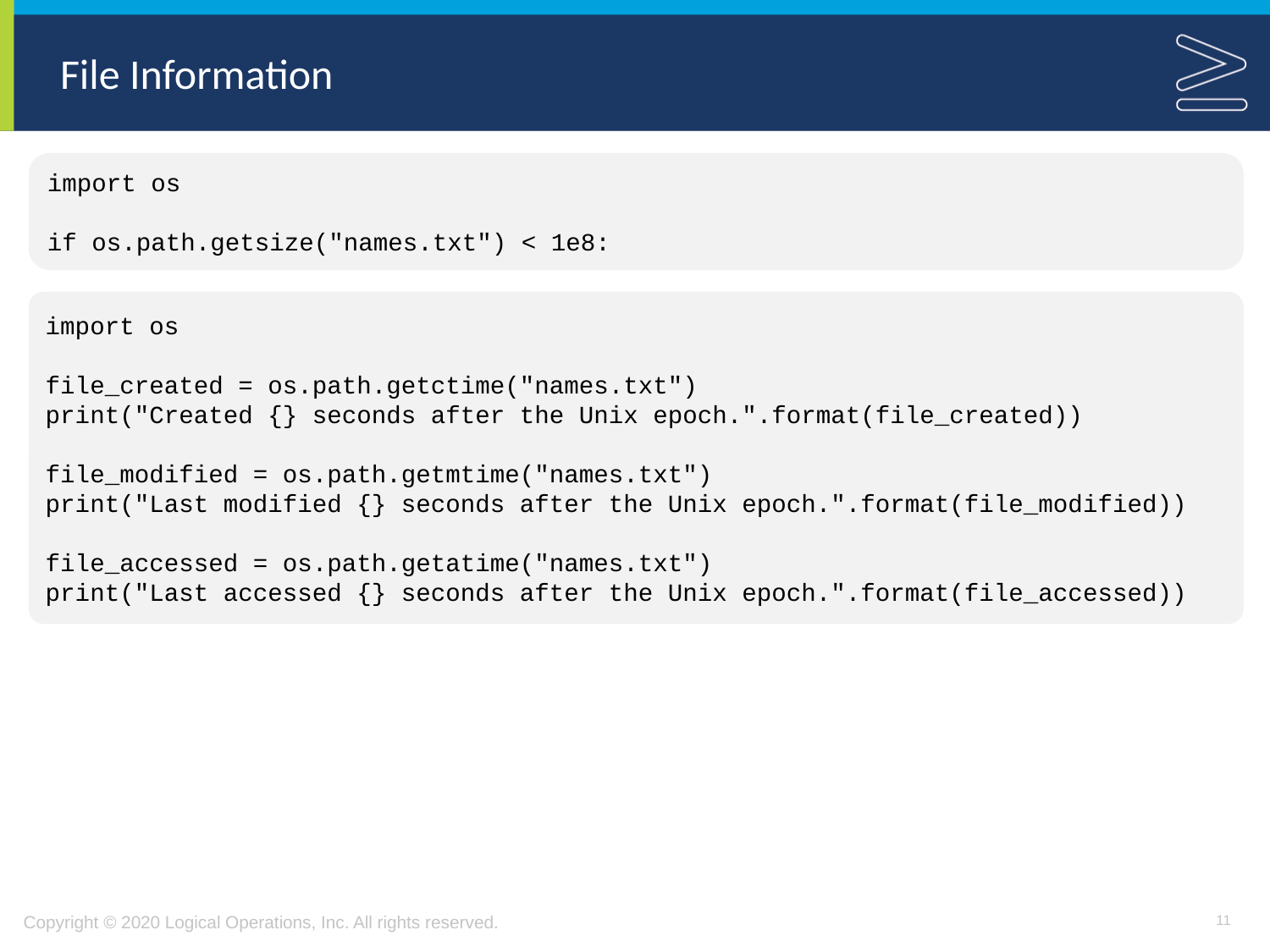

# File Information
import os

if os.path.getsize("names.txt") < 1e8:
import os

file_created = os.path.getctime("names.txt")
print("Created {} seconds after the Unix epoch.".format(file_created))

file_modified = os.path.getmtime("names.txt")
print("Last modified {} seconds after the Unix epoch.".format(file_modified))

file_accessed = os.path.getatime("names.txt")
print("Last accessed {} seconds after the Unix epoch.".format(file_accessed))
11